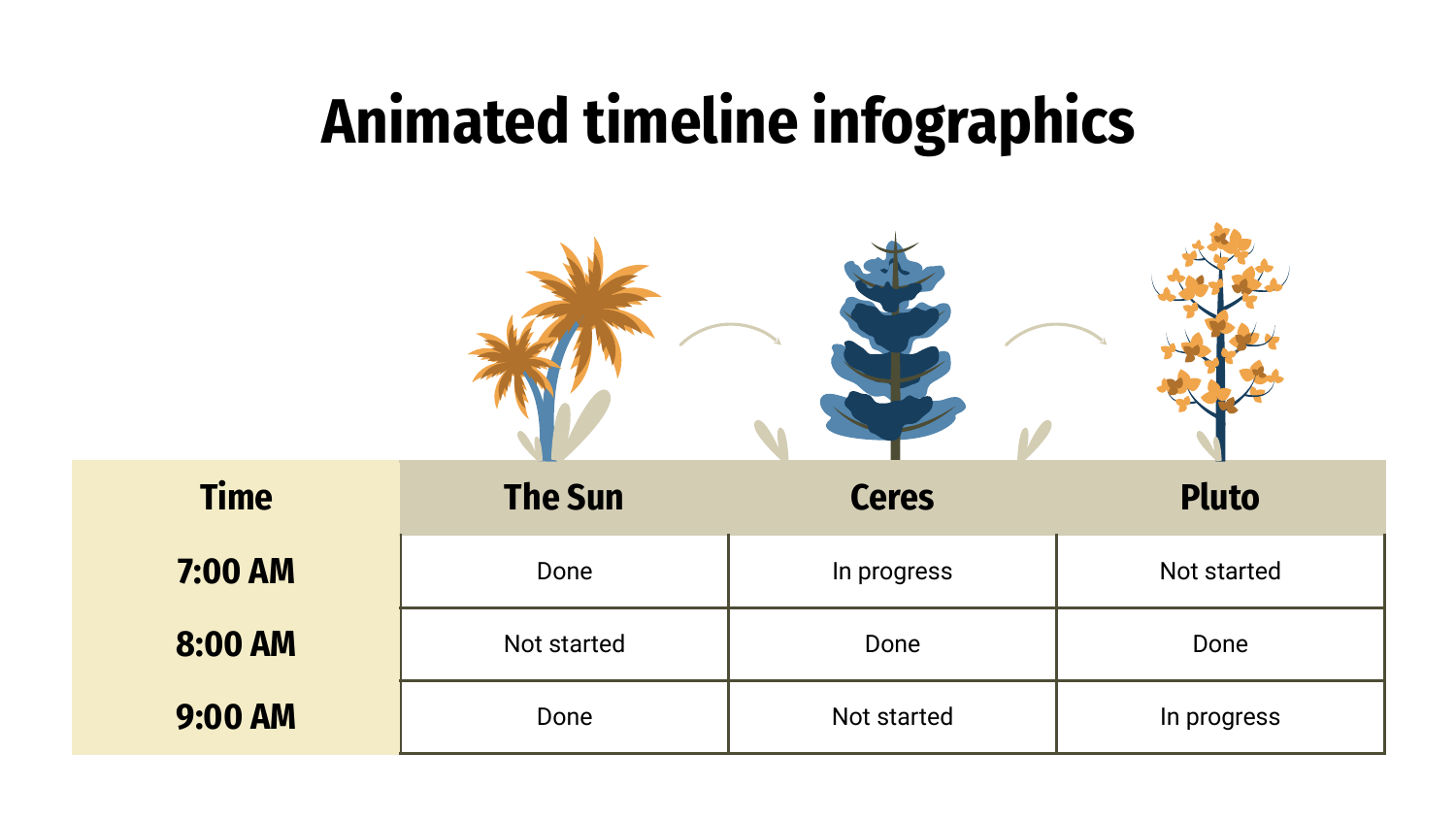

# Animated timeline infographics

| Time | The Sun | Ceres | Pluto |
| --- | --- | --- | --- |
| 7:00 AM | Done | In progress | Not started |
| 8:00 AM | Not started | Done | Done |
| 9:00 AM | Done | Not started | In progress |